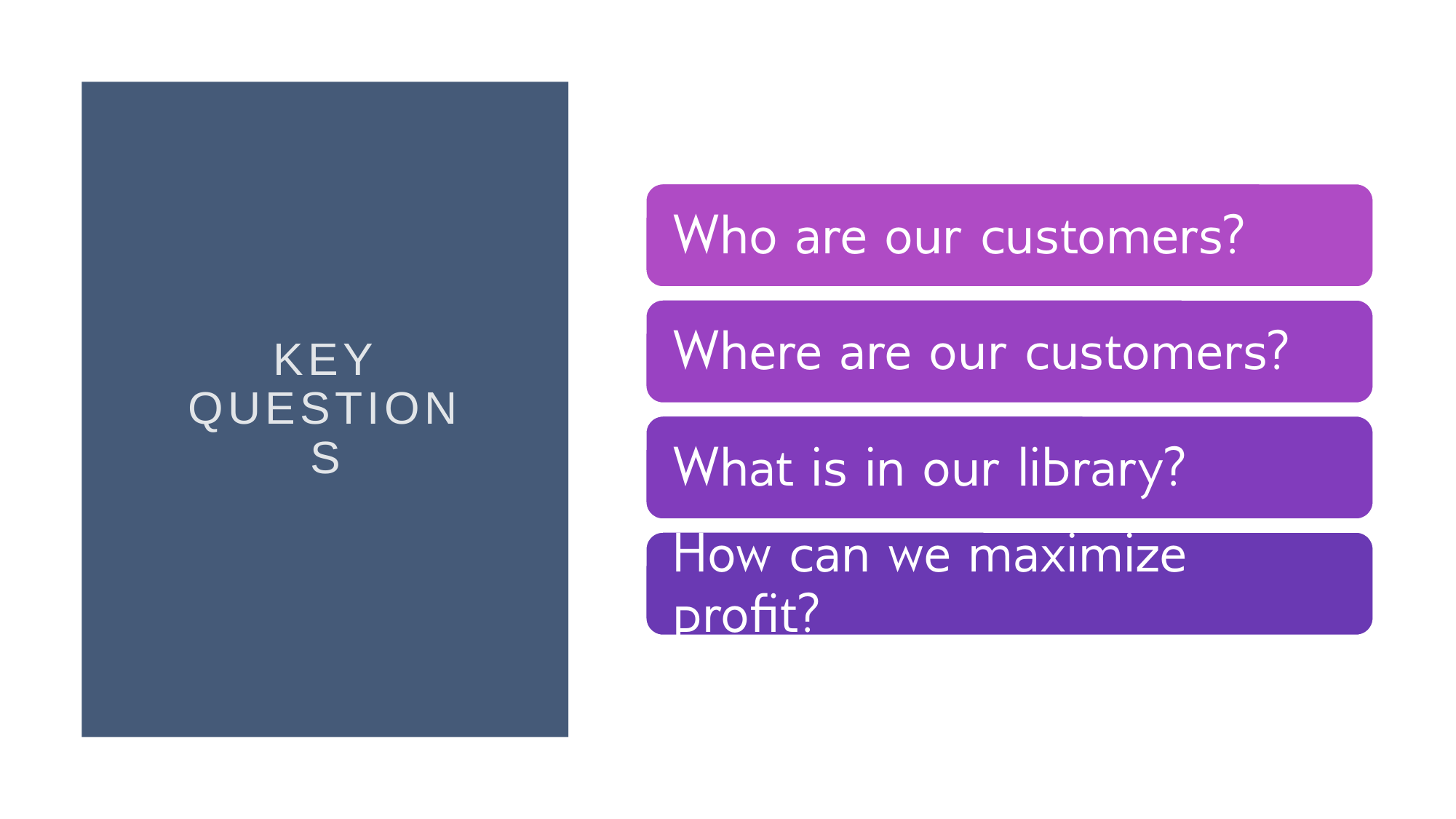

Who are our customers?
Where are our customers?
What is in our library?
How can we maximize profit?
# Key Questions